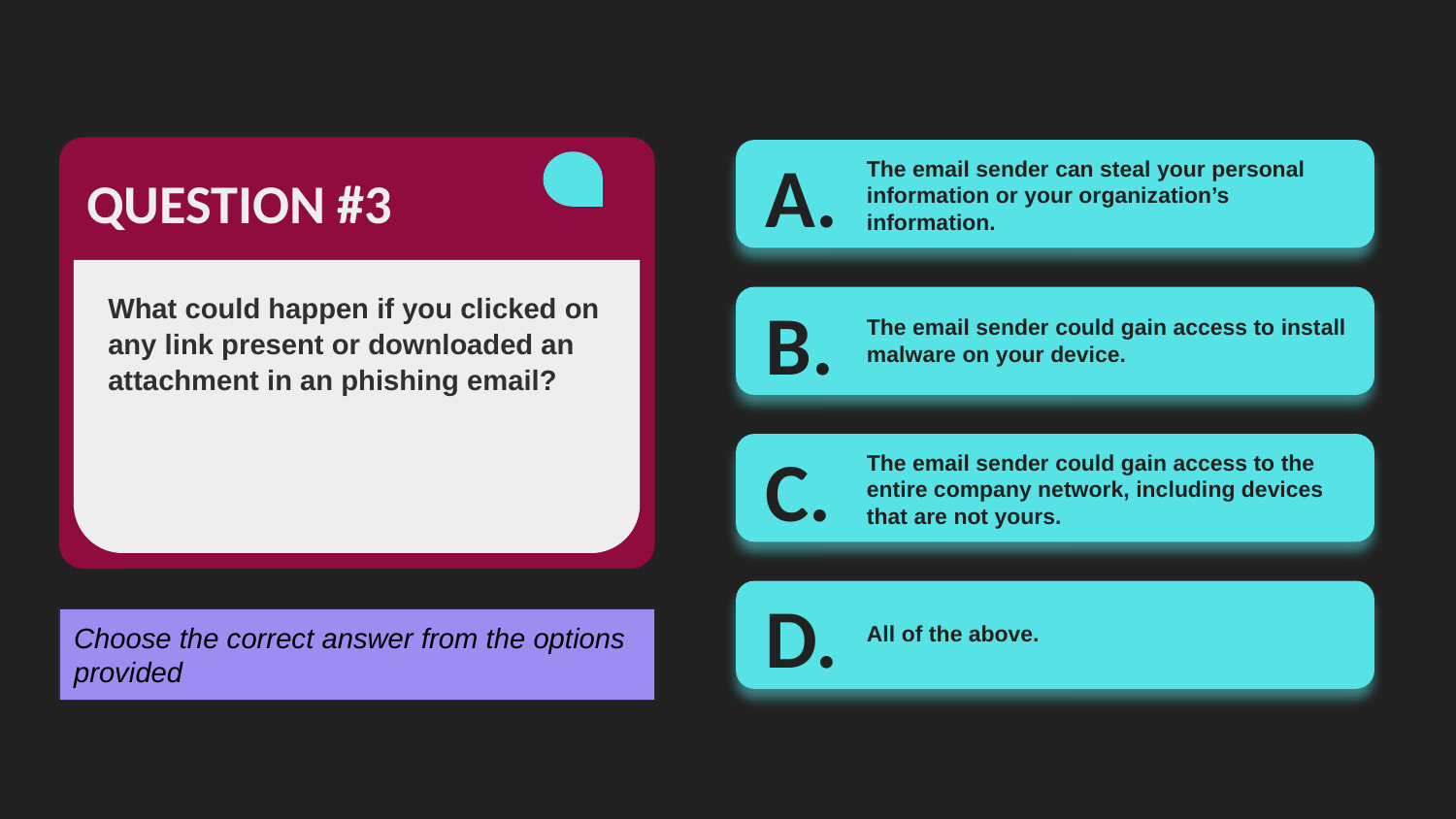

A.

The email sender can steal your personal information or your organization’s information.

QUESTION #3

What could happen if you clicked on any link present or downloaded an attachment in an phishing email?
B.

The email sender could gain access to install malware on your device.
C.

The email sender could gain access to the entire company network, including devices that are not yours.
D.

Choose the correct answer from the options provided
All of the above.